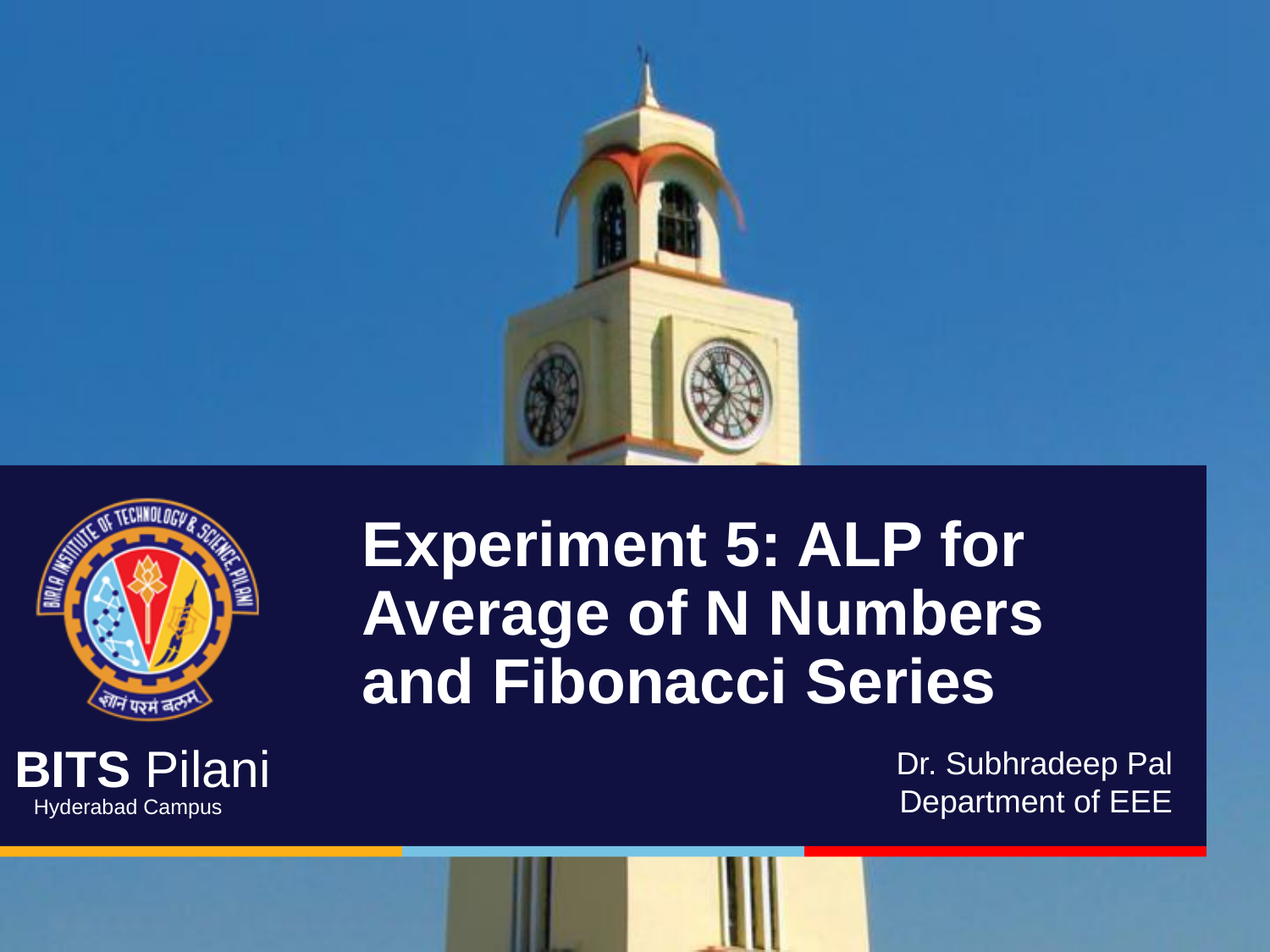

# Experiment 5: ALP for Average of N Numbers and Fibonacci Series

Dr. Subhradeep Pal
Department of EEE